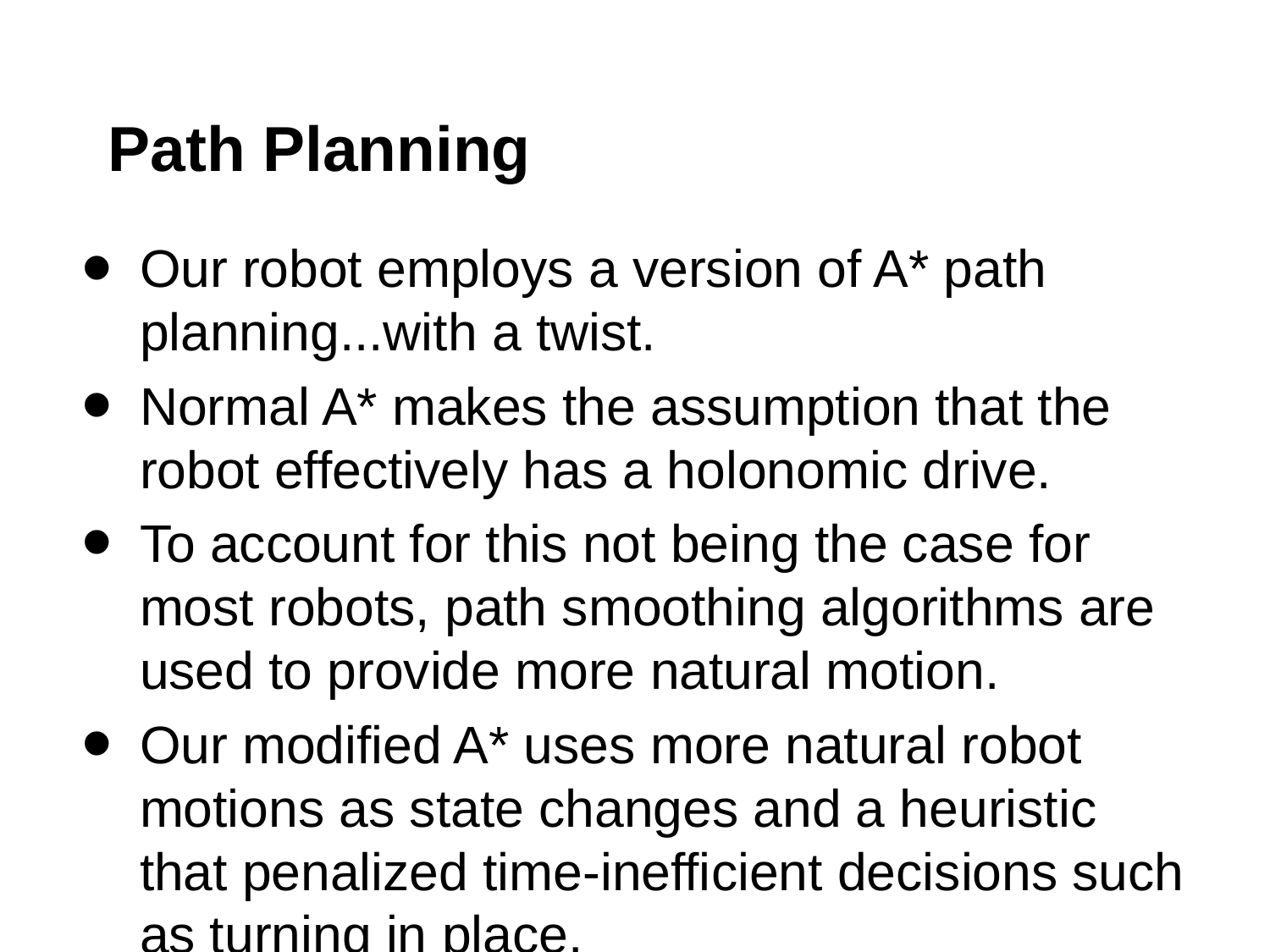

# Path Planning
Our robot employs a version of A* path planning...with a twist.
Normal A* makes the assumption that the robot effectively has a holonomic drive.
To account for this not being the case for most robots, path smoothing algorithms are used to provide more natural motion.
Our modified A* uses more natural robot motions as state changes and a heuristic that penalized time-inefficient decisions such as turning in place.